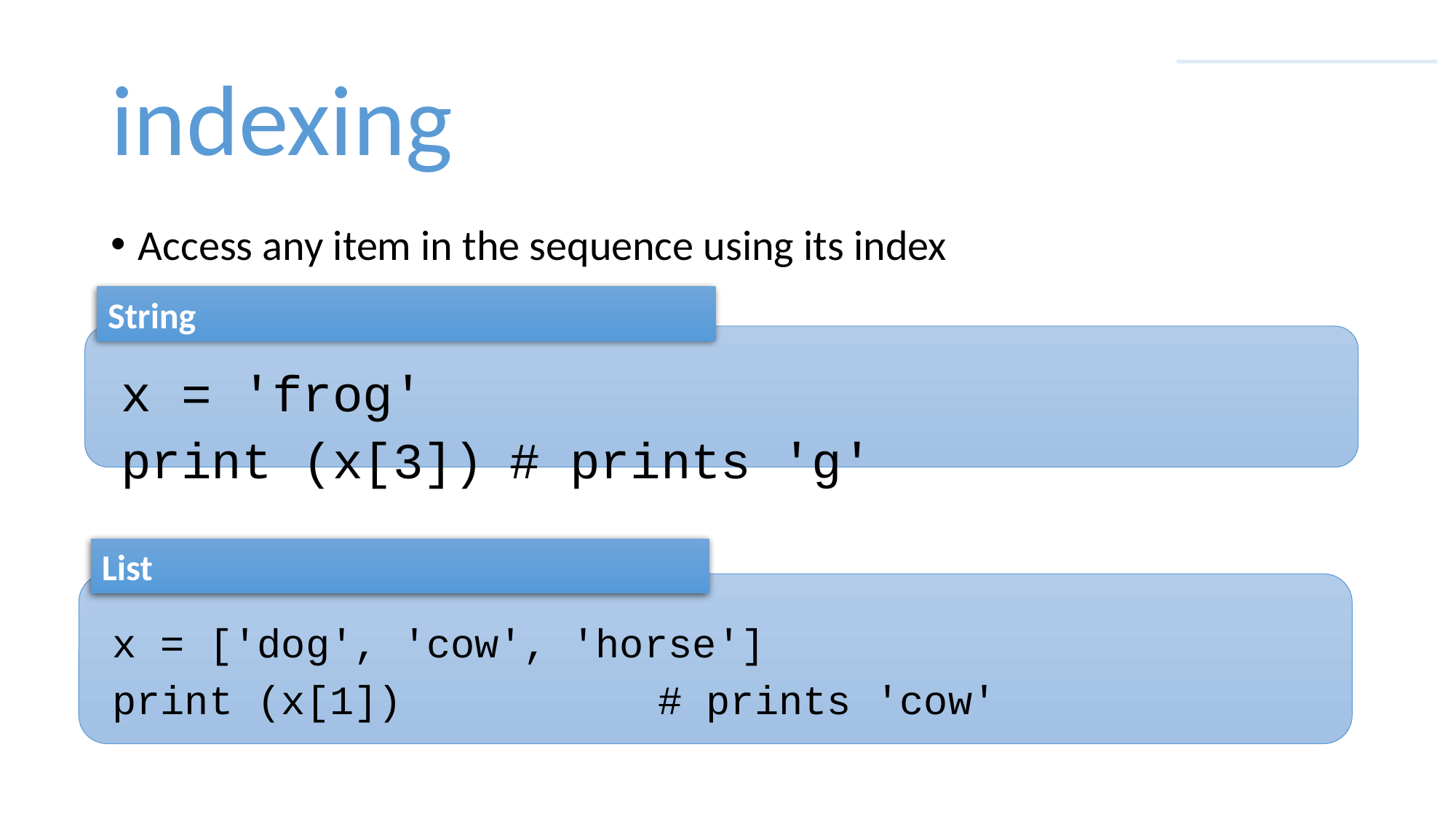

# indexing
Access any item in the sequence using its index
String

x = 'frog'
print (x[3])			# prints 'g'
List

x = ['dog', 'cow', 'horse']
print (x[1])			# prints 'cow'